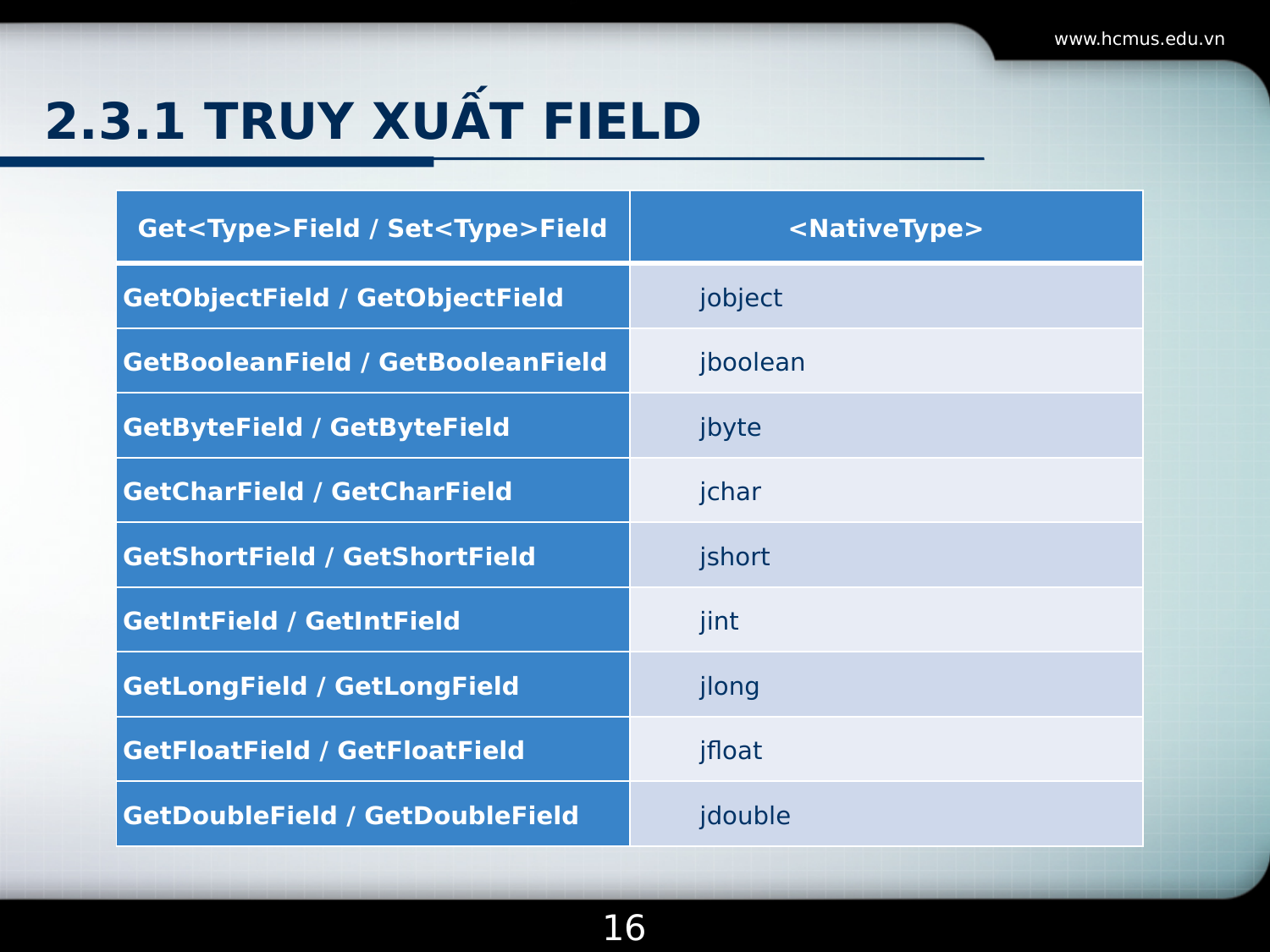

www.hcmus.edu.vn
# 2.3.1 truy xuất Field
| Get<Type>Field / Set<Type>Field | <NativeType> |
| --- | --- |
| GetObjectField / GetObjectField | jobject |
| GetBooleanField / GetBooleanField | jboolean |
| GetByteField / GetByteField | jbyte |
| GetCharField / GetCharField | jchar |
| GetShortField / GetShortField | jshort |
| GetIntField / GetIntField | jint |
| GetLongField / GetLongField | jlong |
| GetFloatField / GetFloatField | jfloat |
| GetDoubleField / GetDoubleField | jdouble |
16